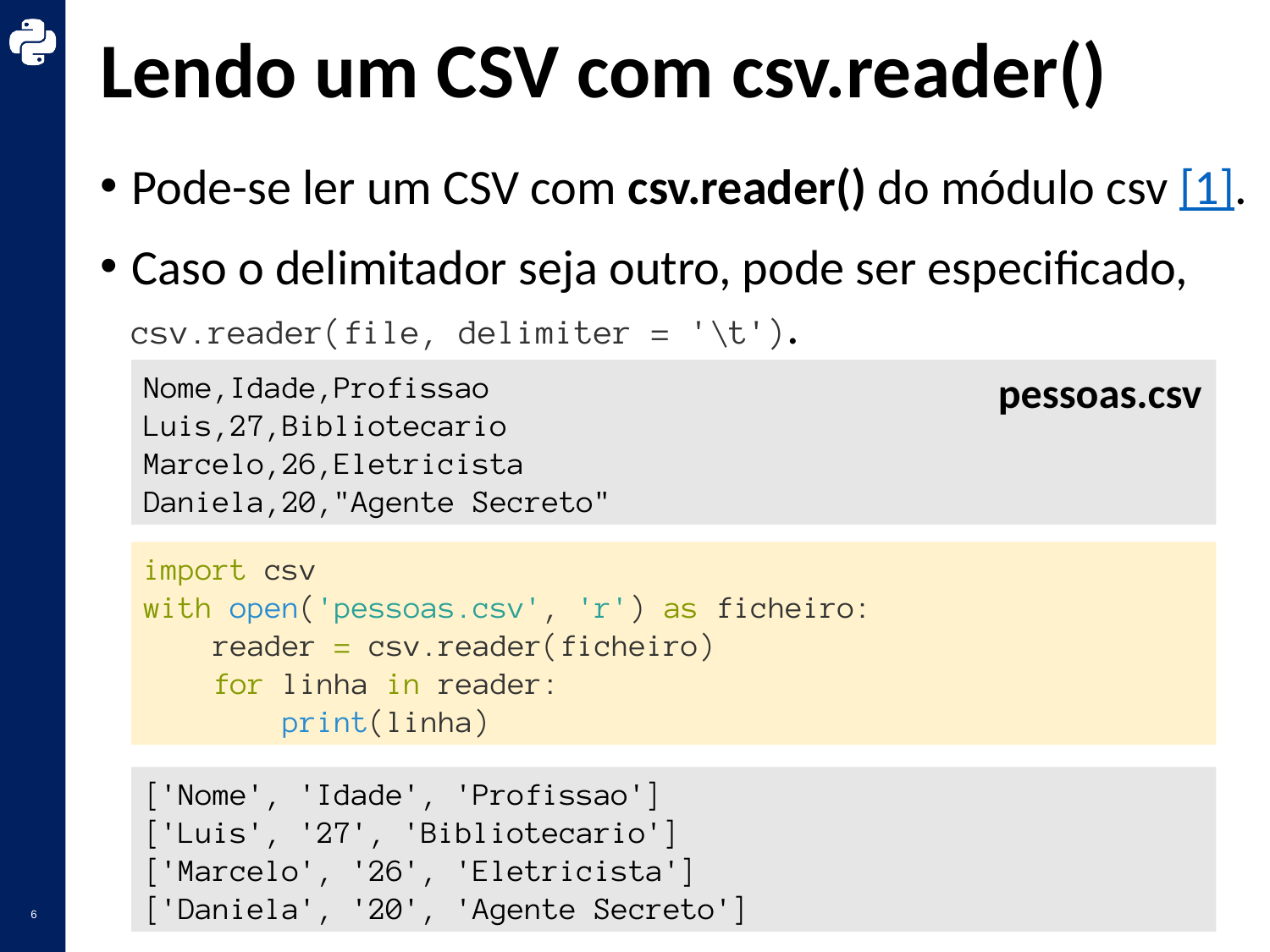

# Lendo um CSV com csv.reader()
Pode-se ler um CSV com csv.reader() do módulo csv [1].
Caso o delimitador seja outro, pode ser especificado, csv.reader(file, delimiter = '\t').
Nome,Idade,Profissao
Luis,27,Bibliotecario
Marcelo,26,Eletricista
Daniela,20,"Agente Secreto"
pessoas.csv
import csv
with open('pessoas.csv', 'r') as ficheiro:
    reader = csv.reader(ficheiro)
    for linha in reader:
        print(linha)
['Nome', 'Idade', 'Profissao']
['Luis', '27', 'Bibliotecario']
['Marcelo', '26', 'Eletricista']
['Daniela', '20', 'Agente Secreto']